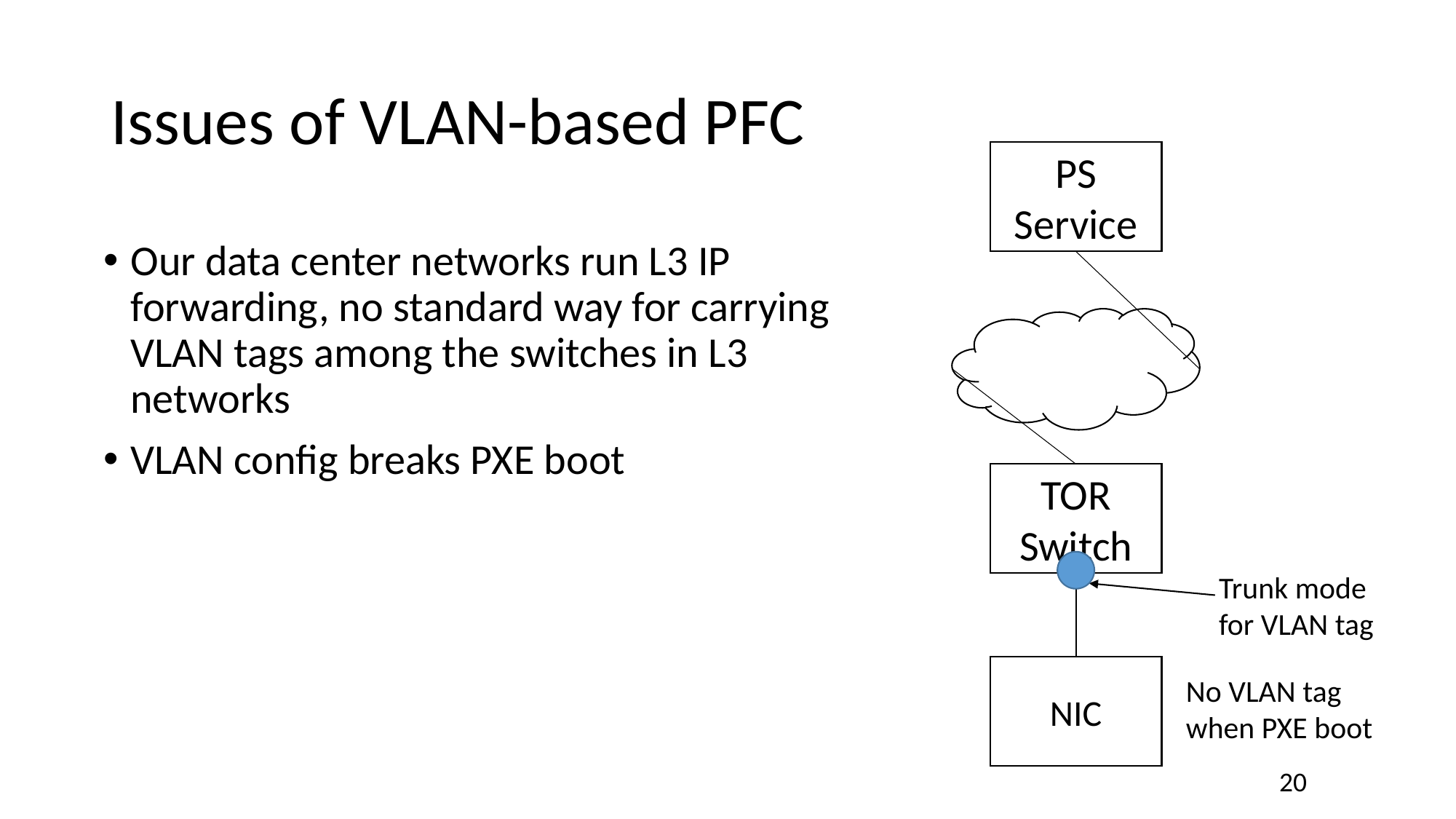

# Issues of VLAN-based PFC
PS Service

TOR Switch

Trunk mode for VLAN tag
NIC
No VLAN tag when PXE boot
Our data center networks run L3 IP forwarding, no standard way for carrying VLAN tags among the switches in L3 networks
VLAN config breaks PXE boot